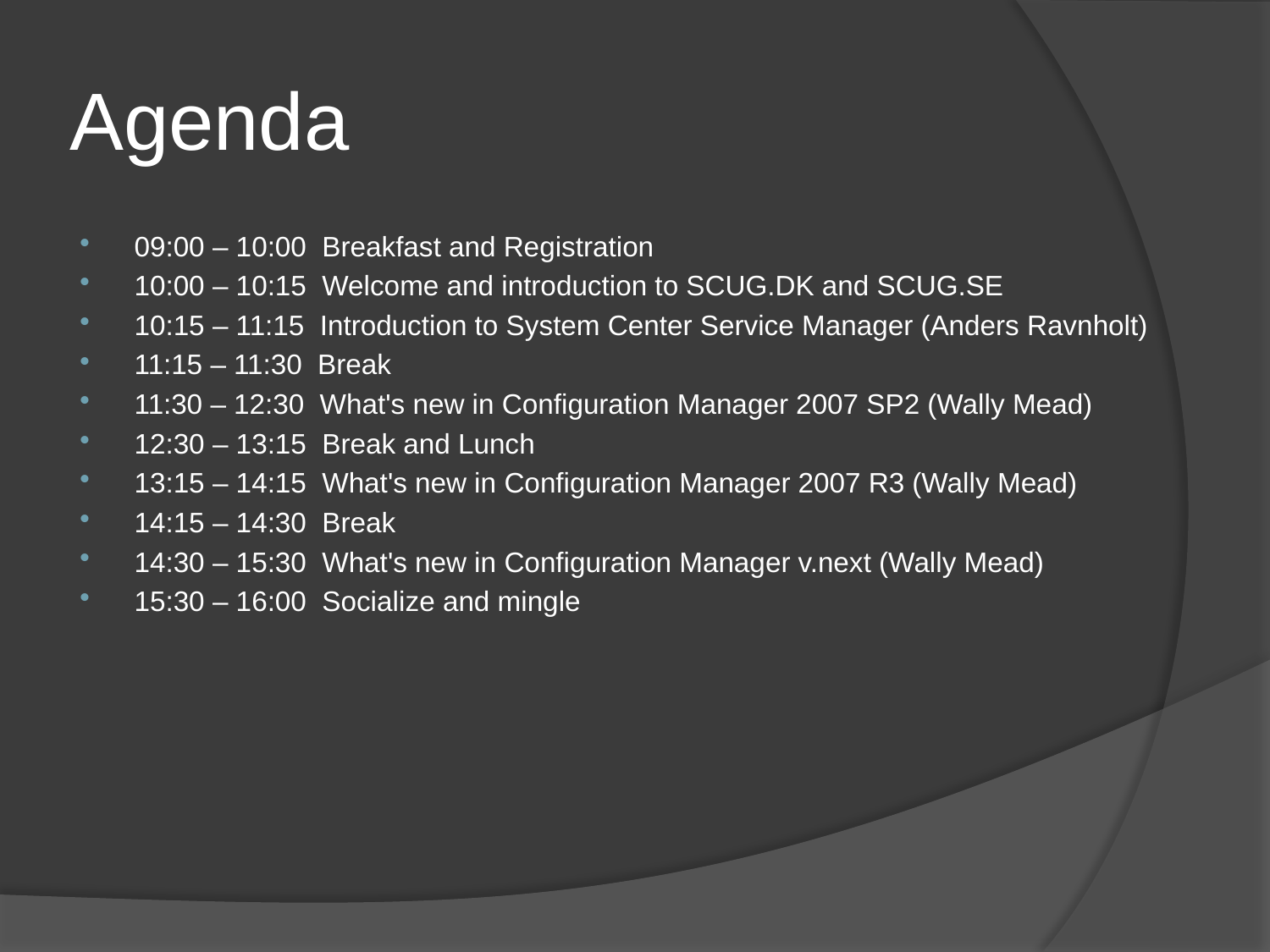

# Agenda
09:00 – 10:00  Breakfast and Registration
10:00 – 10:15  Welcome and introduction to SCUG.DK and SCUG.SE
10:15 – 11:15  Introduction to System Center Service Manager (Anders Ravnholt)
11:15 – 11:30  Break
11:30 – 12:30  What's new in Configuration Manager 2007 SP2 (Wally Mead)
12:30 – 13:15  Break and Lunch
13:15 – 14:15  What's new in Configuration Manager 2007 R3 (Wally Mead)
14:15 – 14:30  Break
14:30 – 15:30  What's new in Configuration Manager v.next (Wally Mead)
15:30 – 16:00  Socialize and mingle